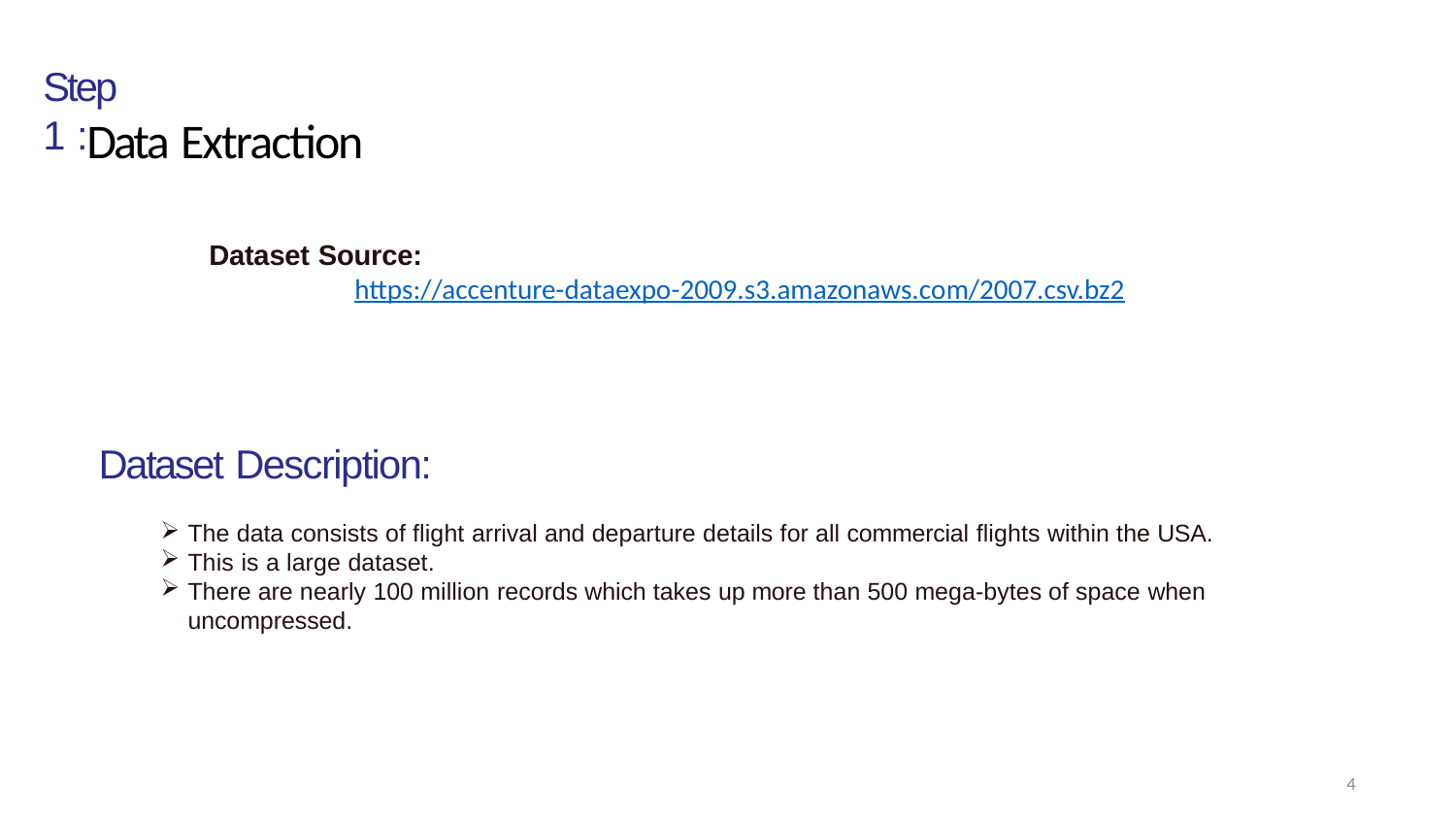

Step 1 :
# Data Extraction
Dataset Source:
https://accenture-dataexpo-2009.s3.amazonaws.com/2007.csv.bz2
Dataset Description:
The data consists of flight arrival and departure details for all commercial flights within the USA.
This is a large dataset.
There are nearly 100 million records which takes up more than 500 mega-bytes of space when uncompressed.
4